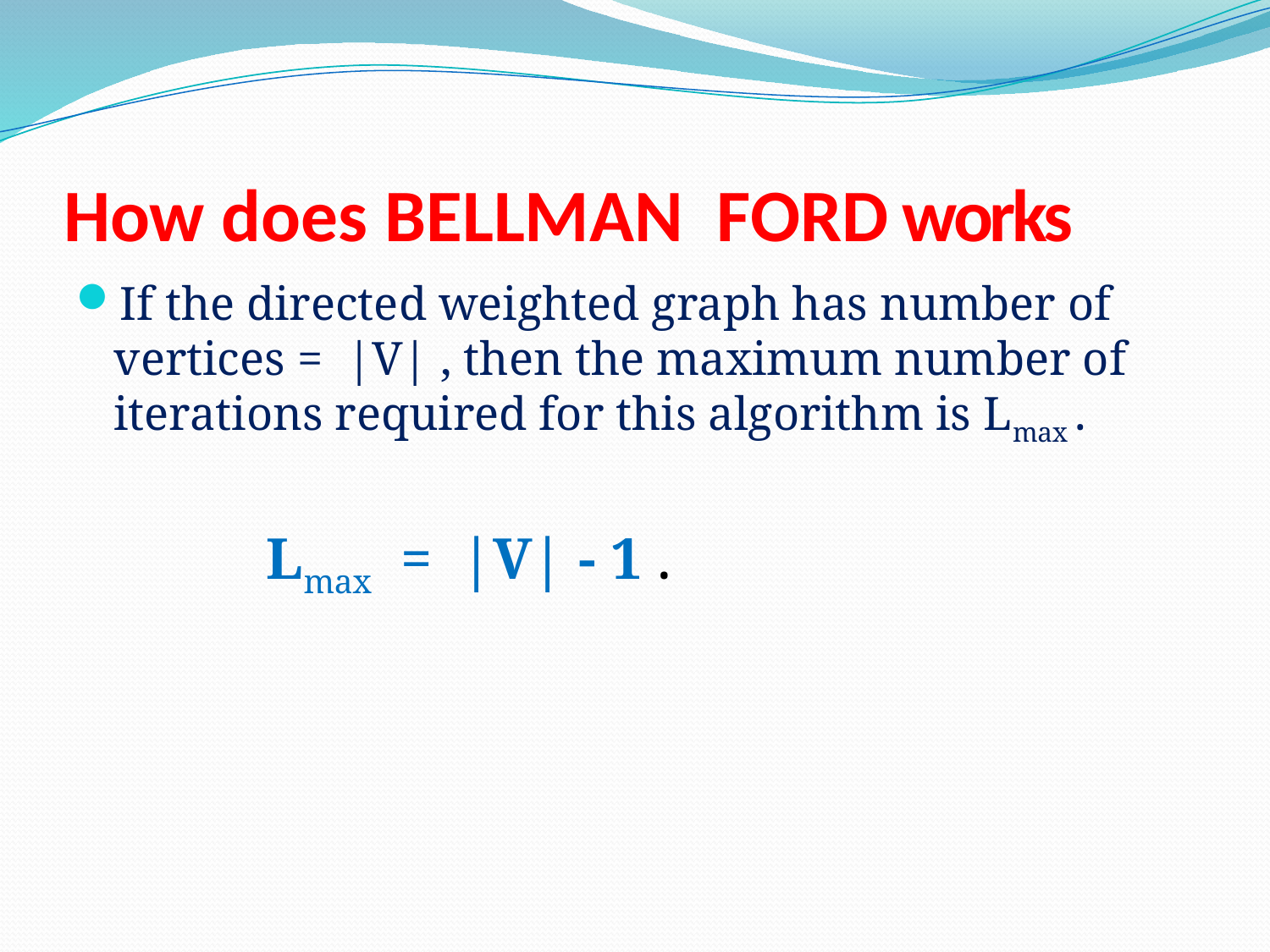

# How does BELLMAN  FORD works
If the directed weighted graph has number of vertices =  |V| , then the maximum number of iterations required for this algorithm is Lmax .

	Lmax  =  |V| - 1 .